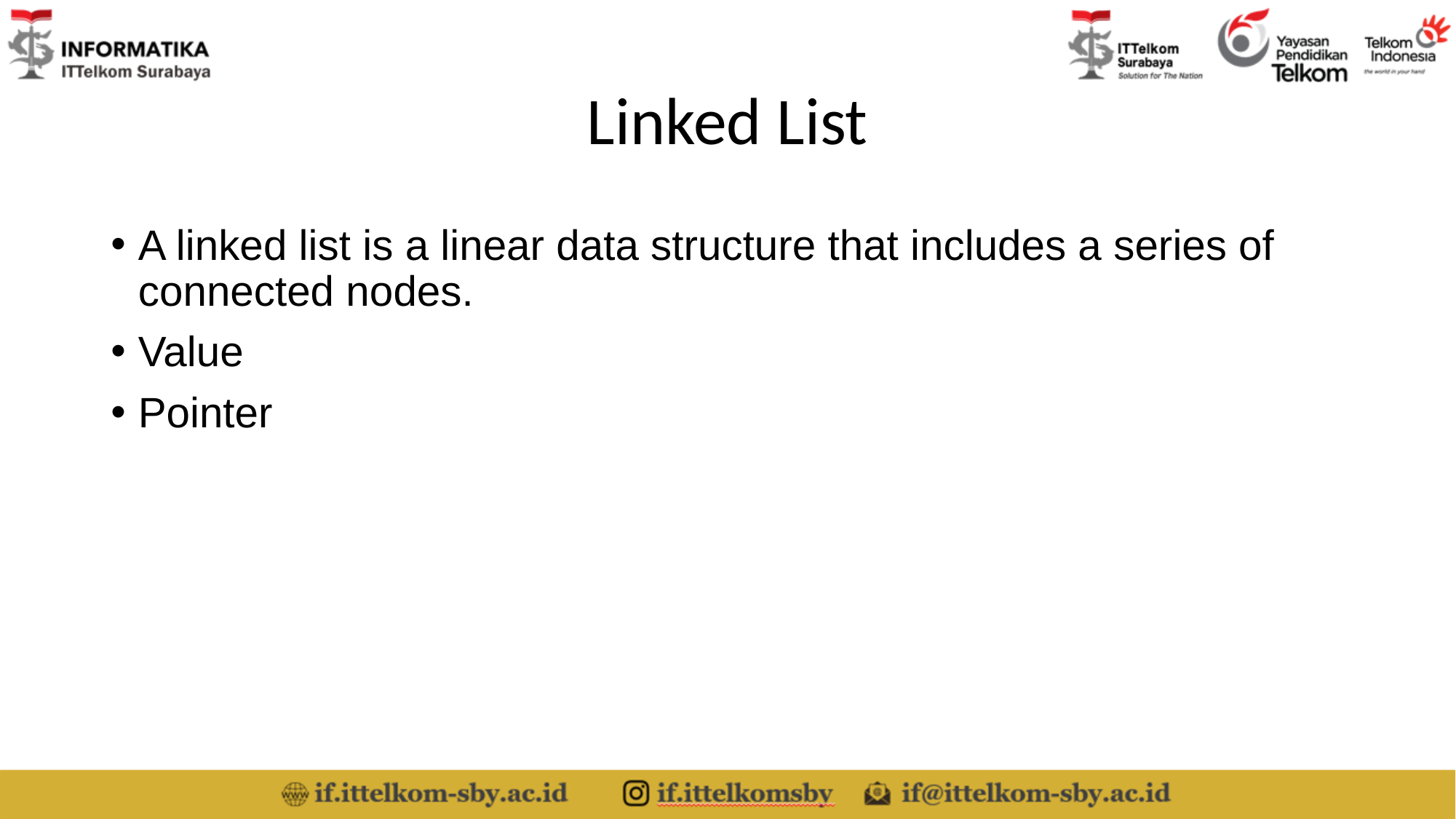

# Linked List
A linked list is a linear data structure that includes a series of connected nodes.
Value
Pointer